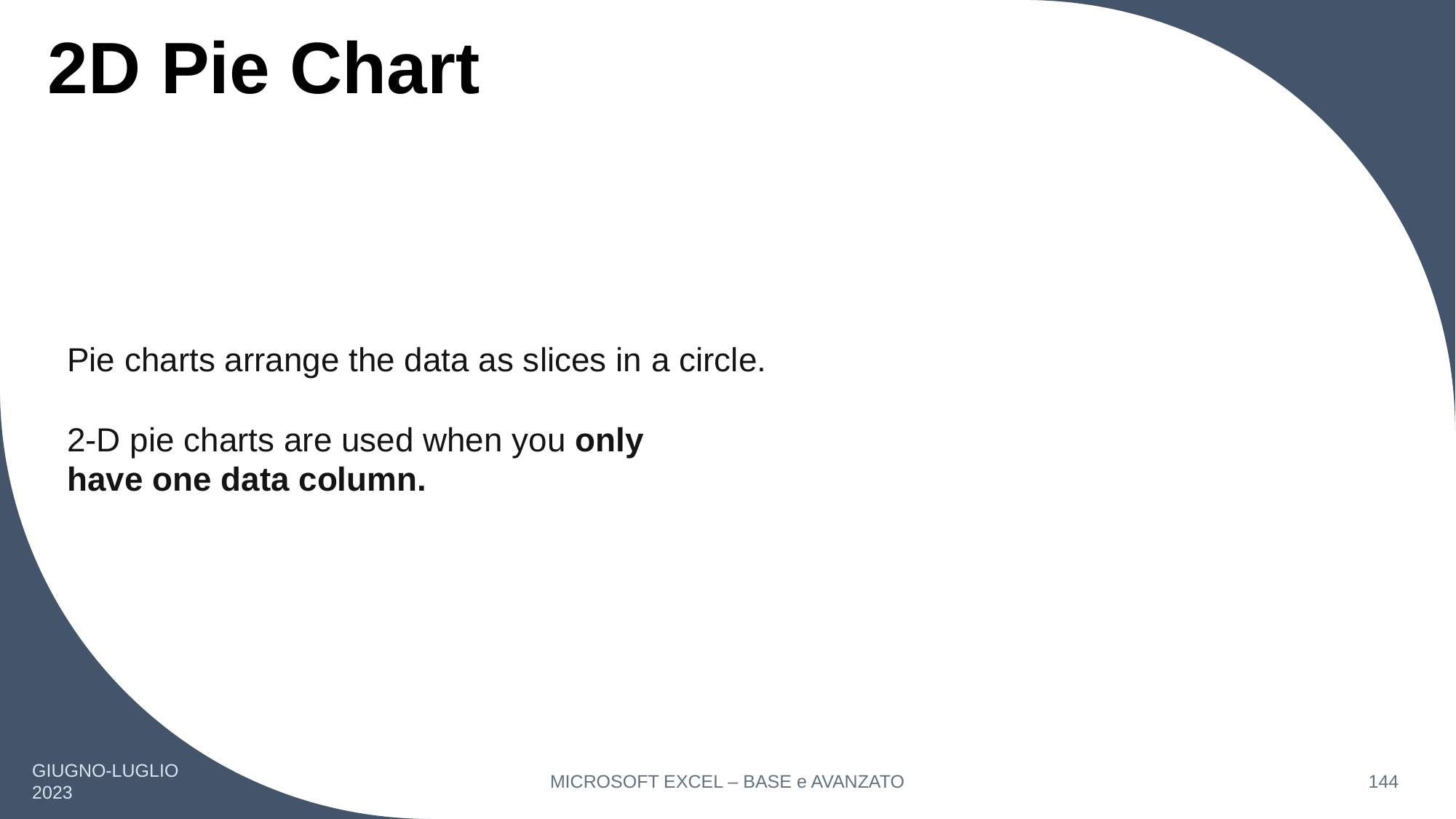

# 2D Pie Chart

Pie charts arrange the data as slices in a circle.

2-D pie charts are used when you only have one data column.
GIUGNO-LUGLIO 2023
MICROSOFT EXCEL – BASE e AVANZATO
144